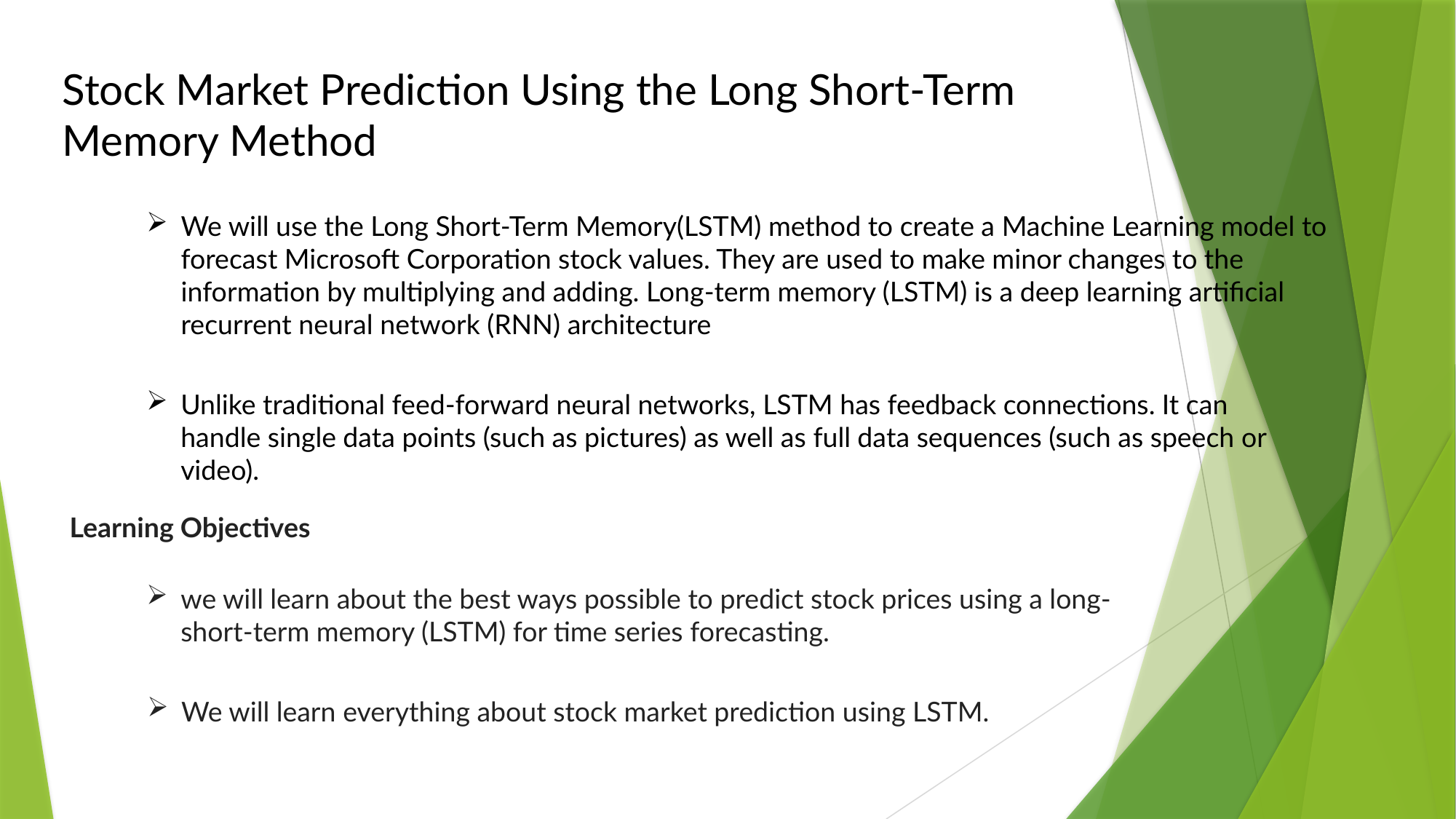

Stock Market Prediction Using the Long Short-Term Memory Method
We will use the Long Short-Term Memory(LSTM) method to create a Machine Learning model to forecast Microsoft Corporation stock values. They are used to make minor changes to the information by multiplying and adding. Long-term memory (LSTM) is a deep learning artificial recurrent neural network (RNN) architecture
Unlike traditional feed-forward neural networks, LSTM has feedback connections. It can handle single data points (such as pictures) as well as full data sequences (such as speech or video).
Learning Objectives
we will learn about the best ways possible to predict stock prices using a long-short-term memory (LSTM) for time series forecasting.
We will learn everything about stock market prediction using LSTM.